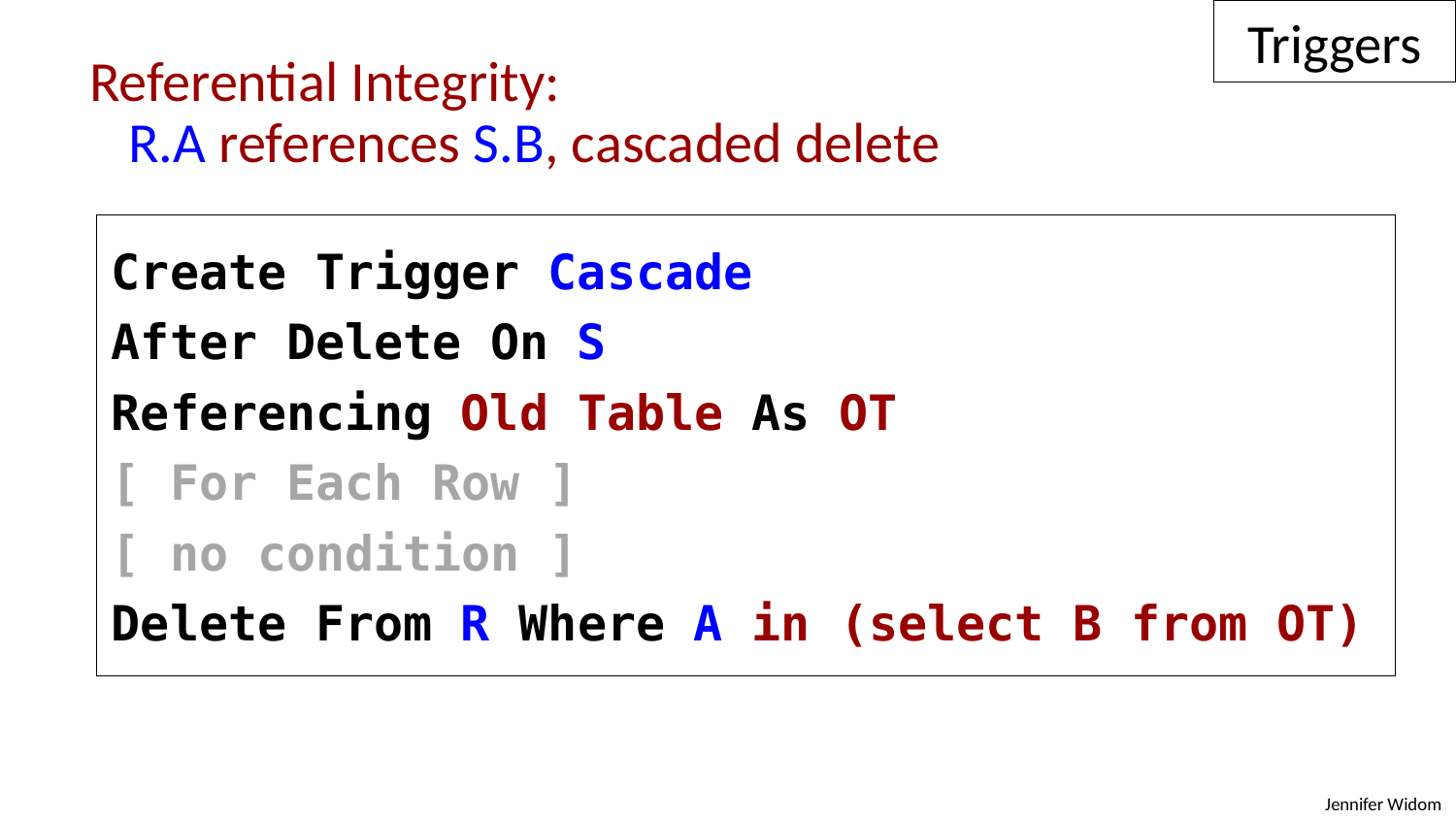

Triggers
Referential Integrity:
   R.A references S.B, cascaded delete

Create Trigger Cascade
After Delete On S
Referencing Old Table As OT
[ For Each Row ]
[ no condition ]
Delete From R Where A in (select B from OT)